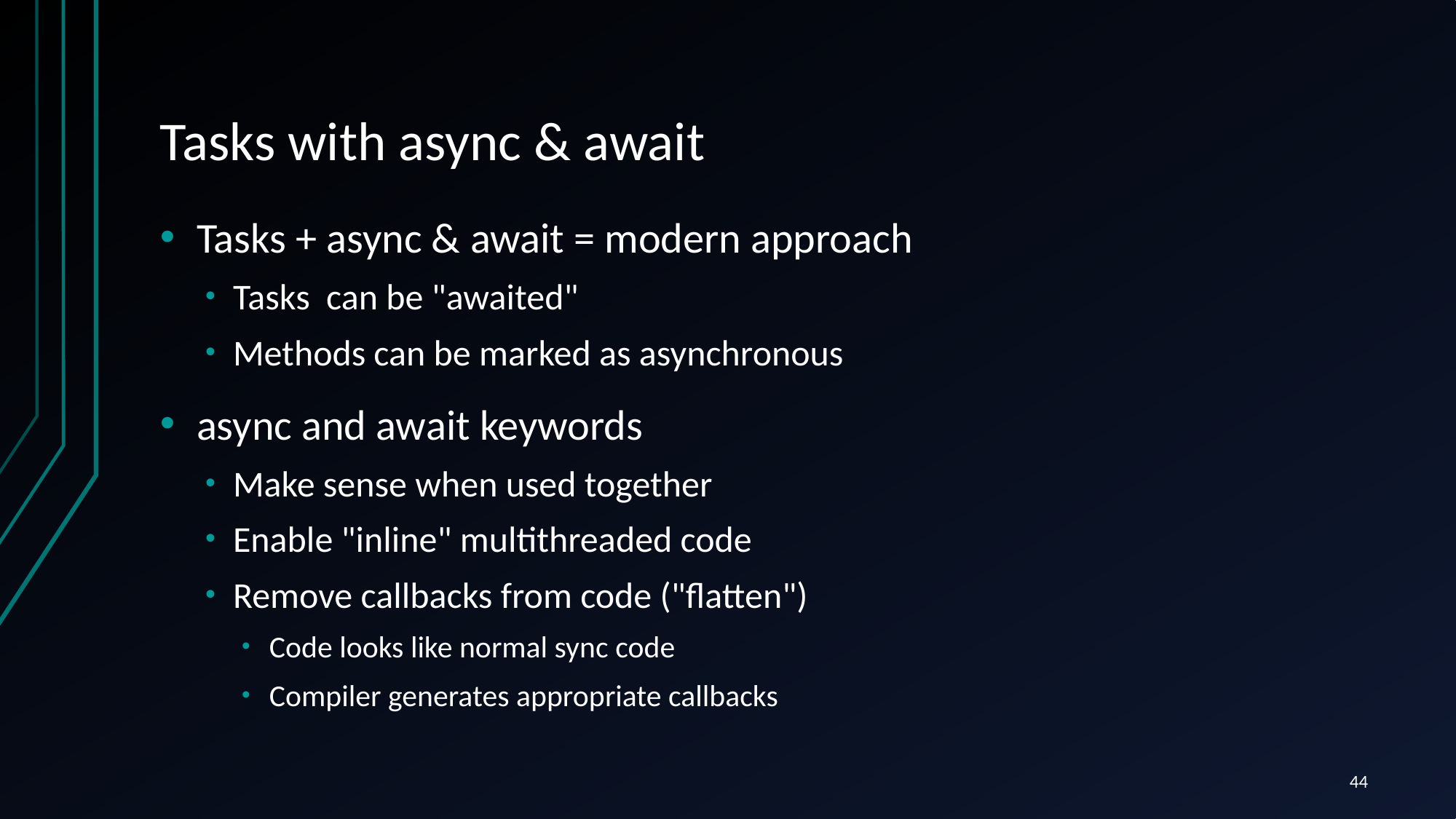

# Tasks with async & await
Tasks + async & await = modern approach
Tasks  can be "awaited"
Methods can be marked as asynchronous
async and await keywords
Make sense when used together
Enable "inline" multithreaded code
Remove callbacks from code ("flatten")
Code looks like normal sync code
Compiler generates appropriate callbacks

44